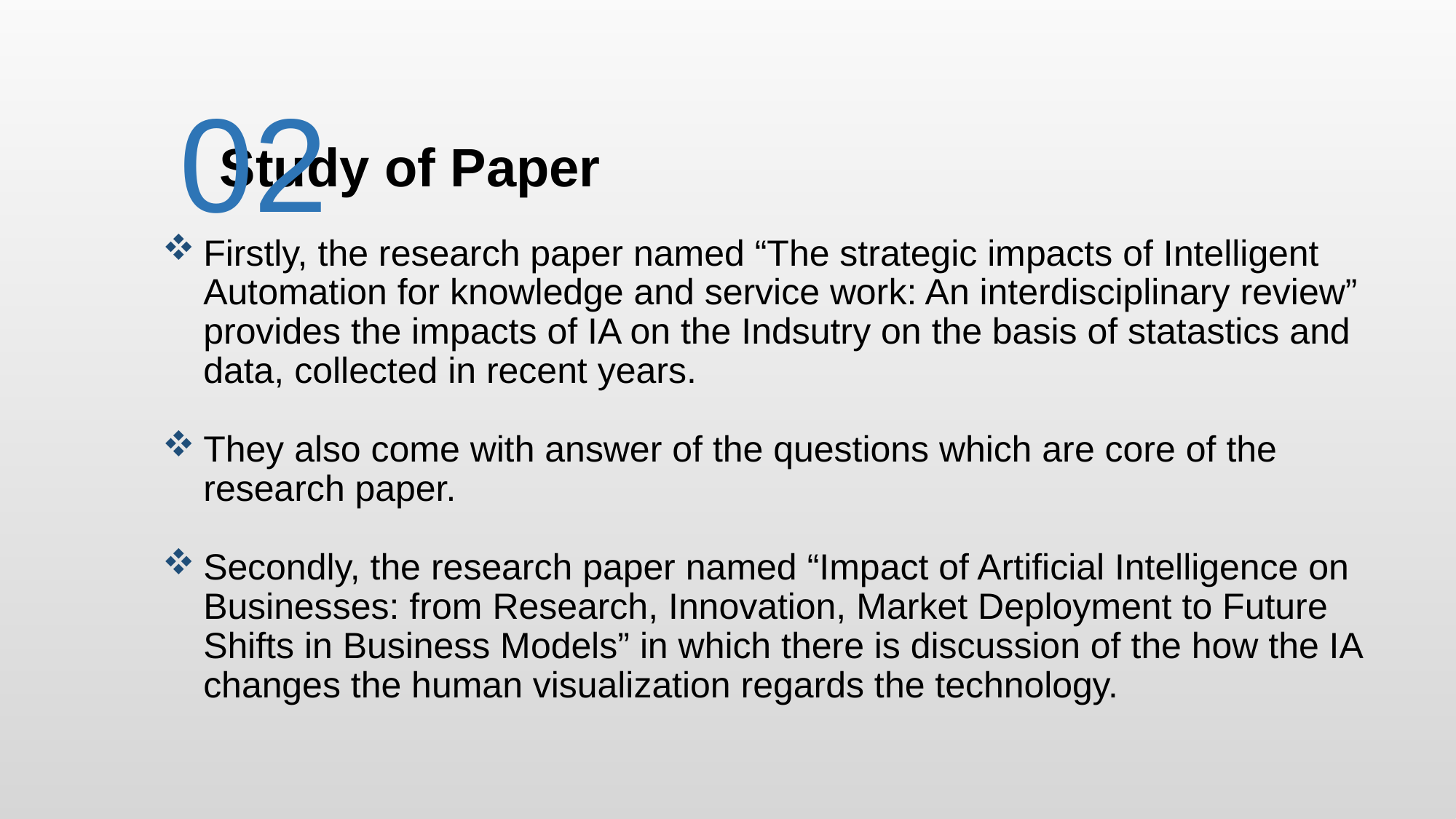

02
Study of Paper
Firstly, the research paper named “The strategic impacts of Intelligent Automation for knowledge and service work: An interdisciplinary review” provides the impacts of IA on the Indsutry on the basis of statastics and data, collected in recent years.

They also come with answer of the questions which are core of the research paper.

Secondly, the research paper named “Impact of Artificial Intelligence on Businesses: from Research, Innovation, Market Deployment to Future Shifts in Business Models” in which there is discussion of the how the IA changes the human visualization regards the technology.